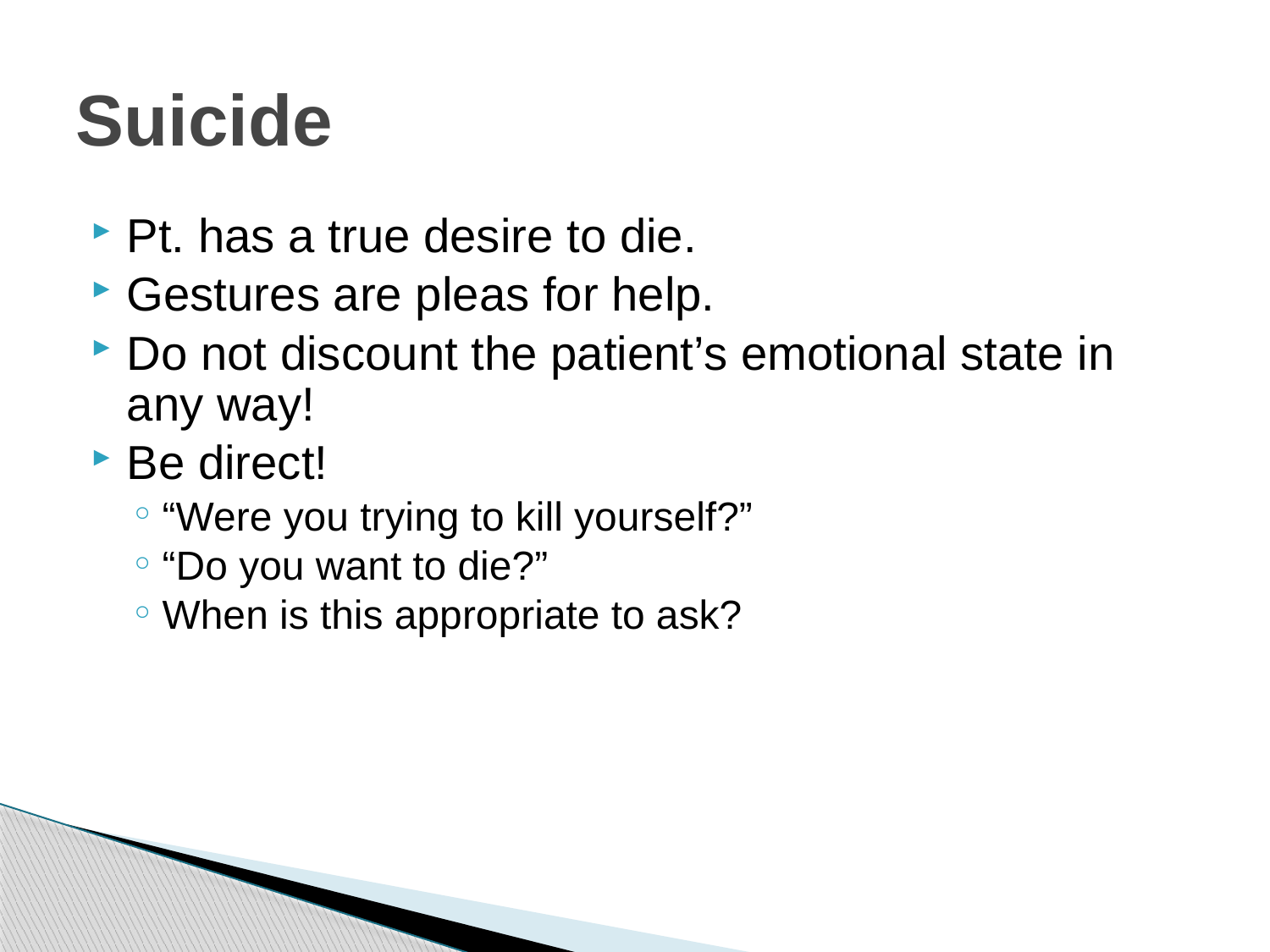

# Suicide
Pt. has a true desire to die.
Gestures are pleas for help.
Do not discount the patient’s emotional state in any way!
Be direct!
“Were you trying to kill yourself?”
“Do you want to die?”
When is this appropriate to ask?